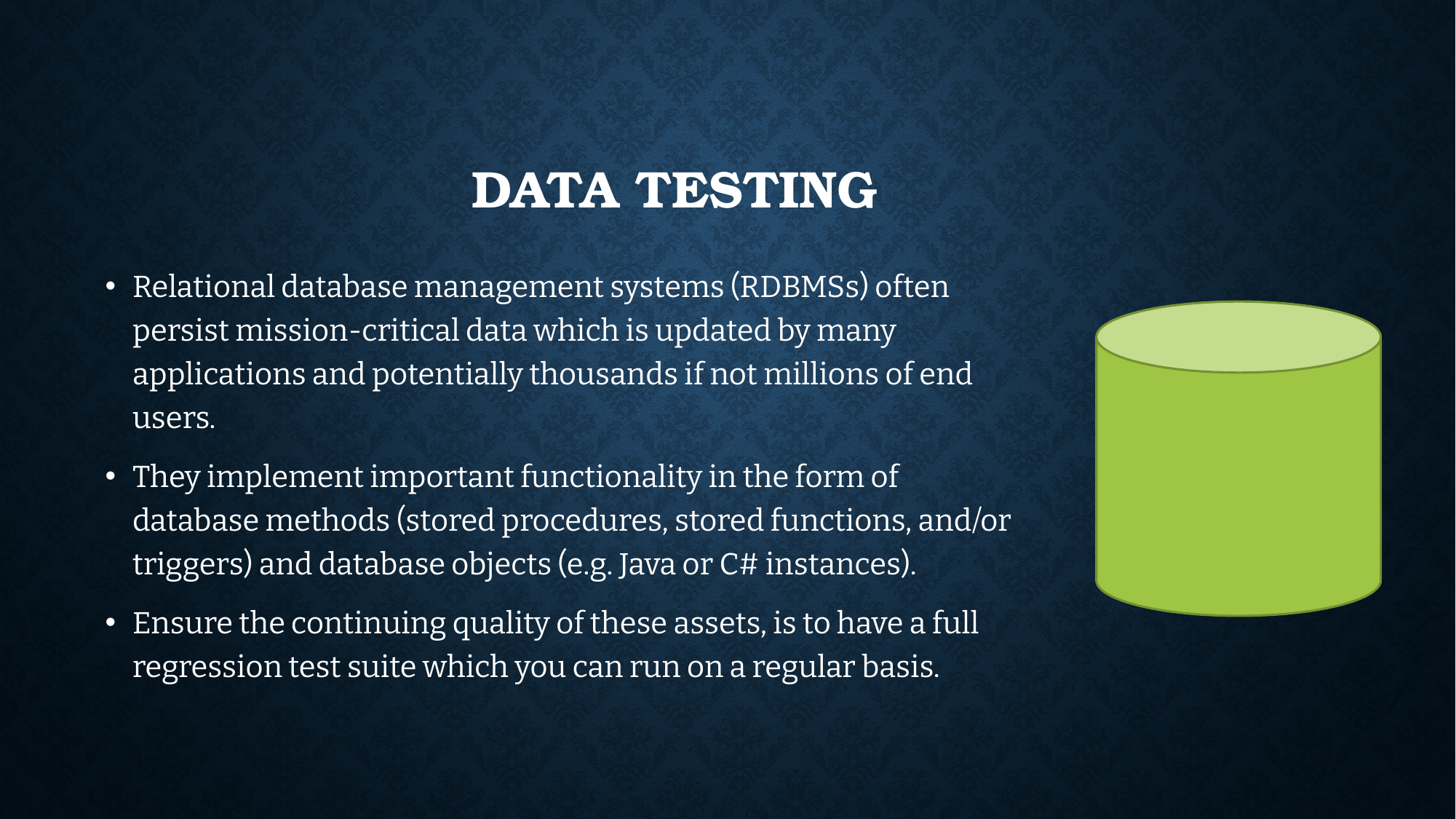

# Data Testing
Relational database management systems (RDBMSs) often persist mission-critical data which is updated by many applications and potentially thousands if not millions of end users.
They implement important functionality in the form of database methods (stored procedures, stored functions, and/or triggers) and database objects (e.g. Java or C# instances).
Ensure the continuing quality of these assets, is to have a full regression test suite which you can run on a regular basis.